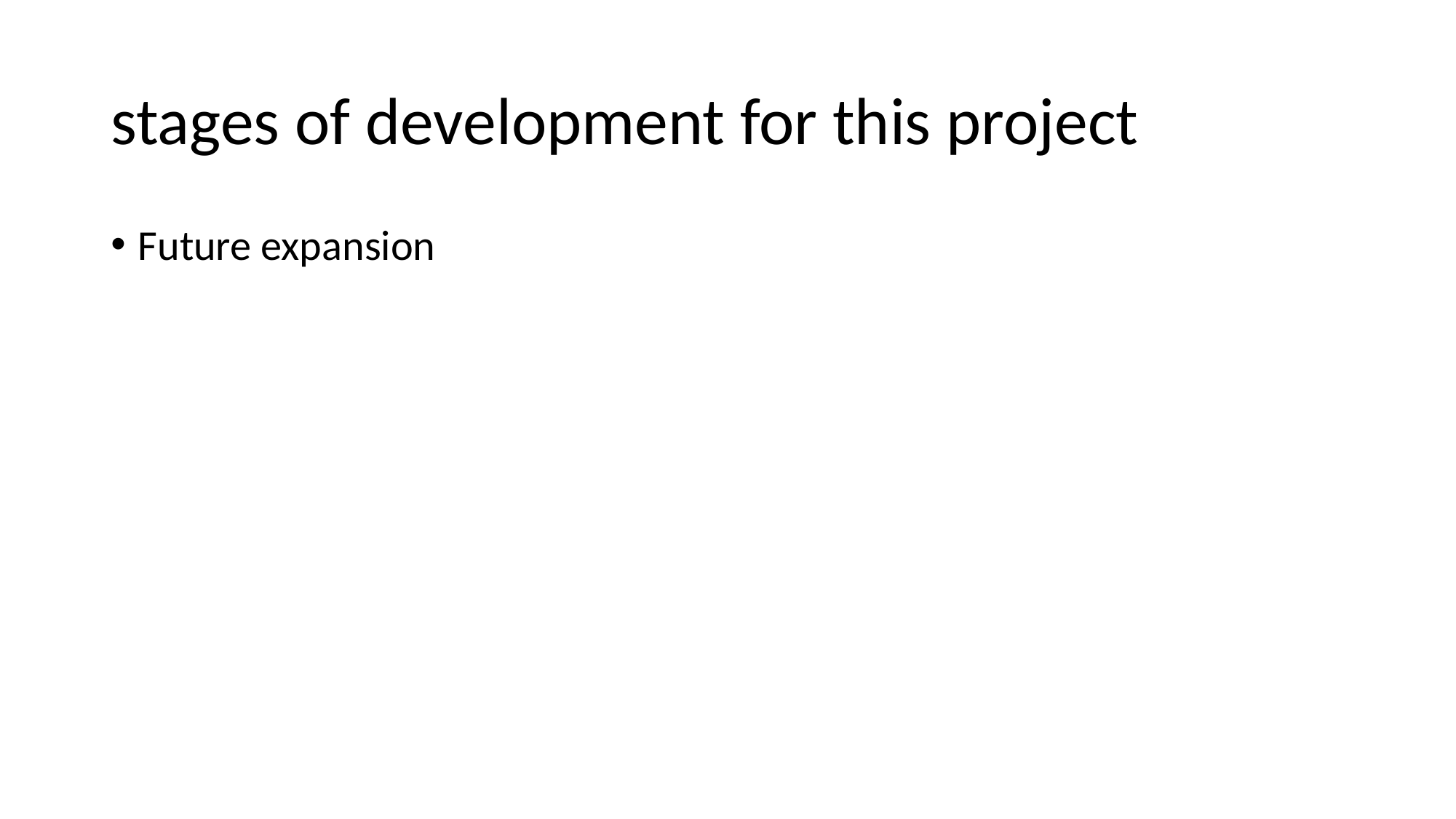

# stages of development for this project
Future expansion